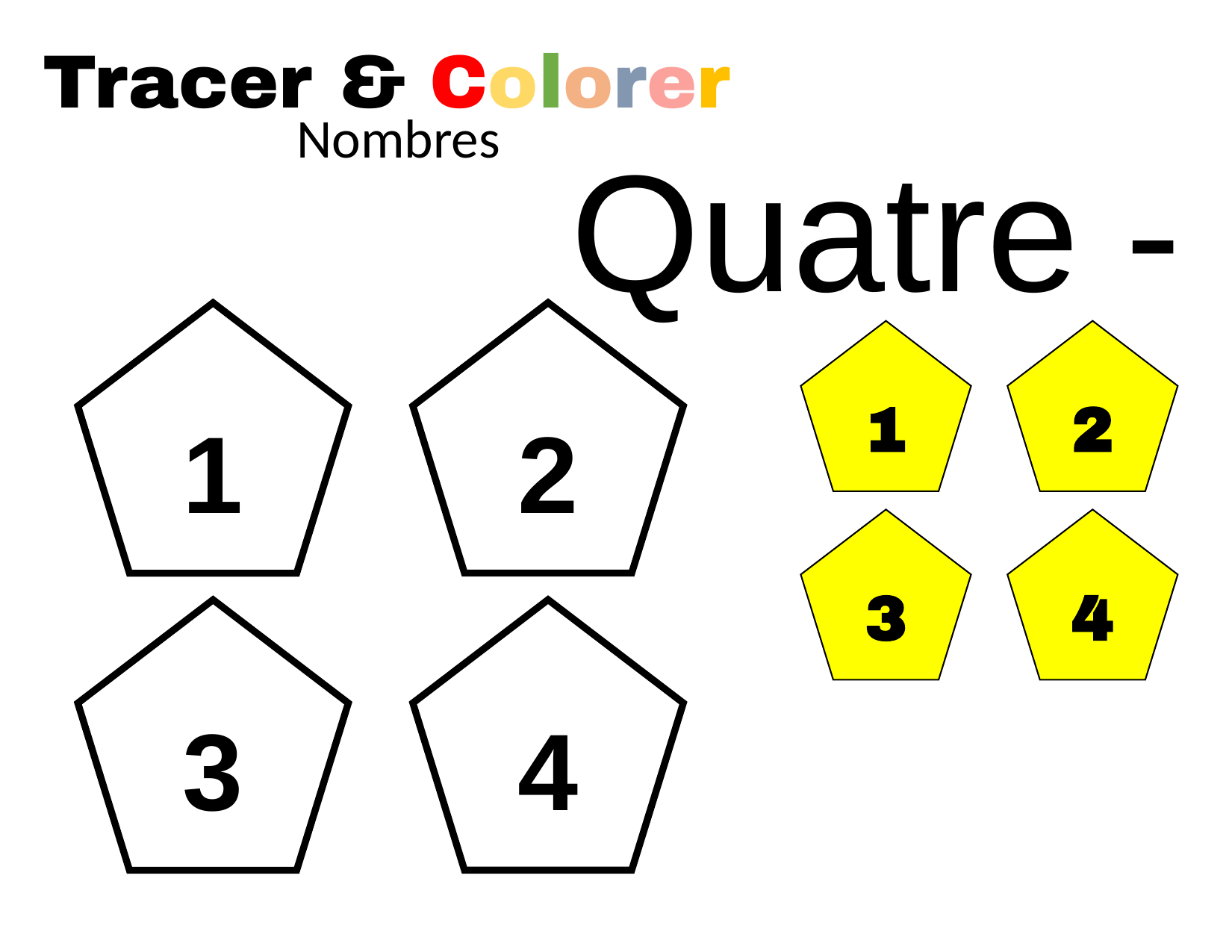

Tracer & Colorer
Nombres
Quatre - 4
2
1
1
2
3
4
4
3